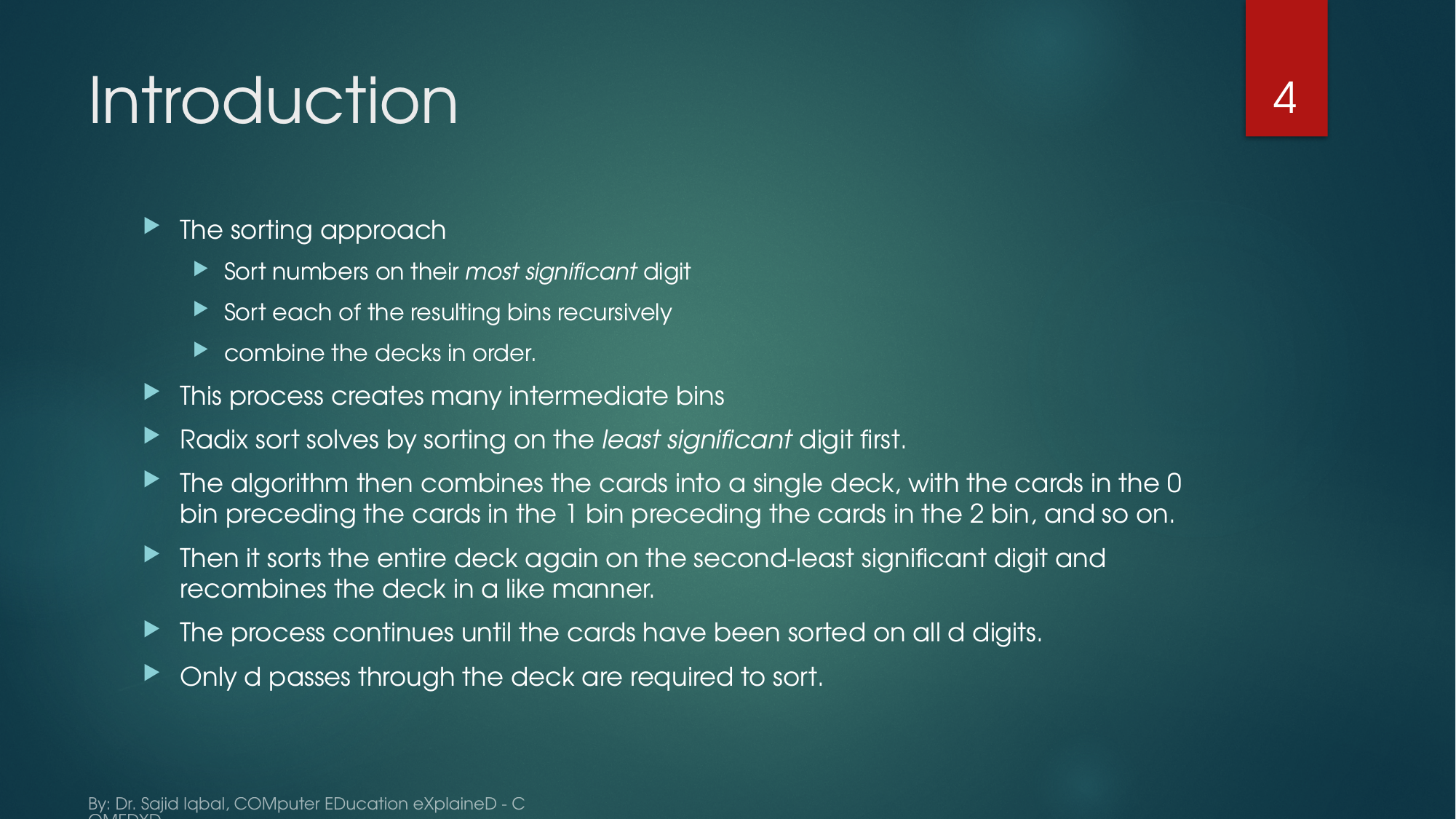

4
# Introduction
The sorting approach
Sort numbers on their most significant digit
Sort each of the resulting bins recursively
combine the decks in order.
This process creates many intermediate bins
Radix sort solves by sorting on the least significant digit first.
The algorithm then combines the cards into a single deck, with the cards in the 0 bin preceding the cards in the 1 bin preceding the cards in the 2 bin, and so on.
Then it sorts the entire deck again on the second-least significant digit and recombines the deck in a like manner.
The process continues until the cards have been sorted on all d digits.
Only d passes through the deck are required to sort.
By: Dr. Sajid Iqbal, COMputer EDucation eXplaineD - COMEDXD